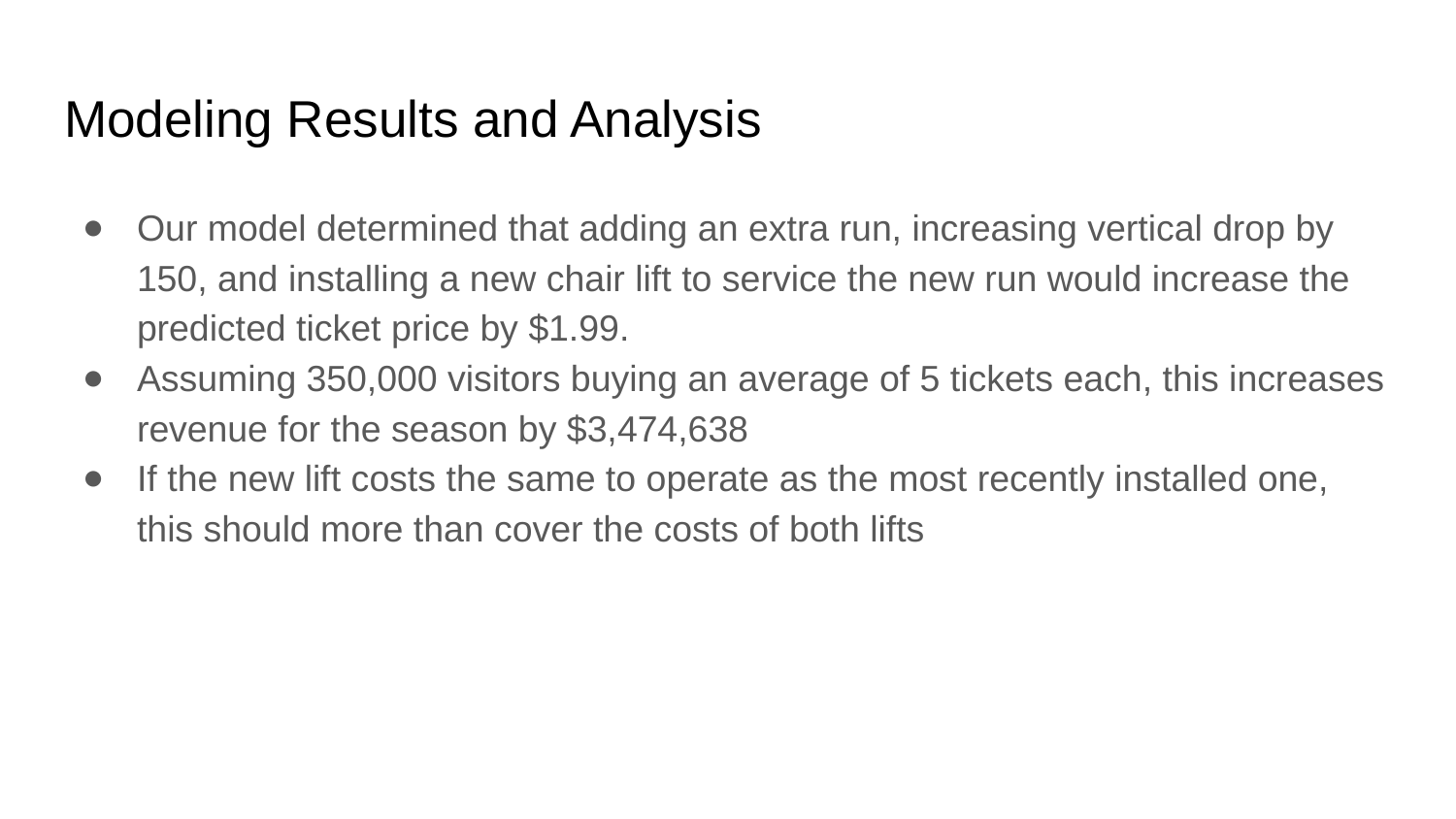

# Modeling Results and Analysis
Our model determined that adding an extra run, increasing vertical drop by 150, and installing a new chair lift to service the new run would increase the predicted ticket price by $1.99.
Assuming 350,000 visitors buying an average of 5 tickets each, this increases revenue for the season by $3,474,638
If the new lift costs the same to operate as the most recently installed one, this should more than cover the costs of both lifts